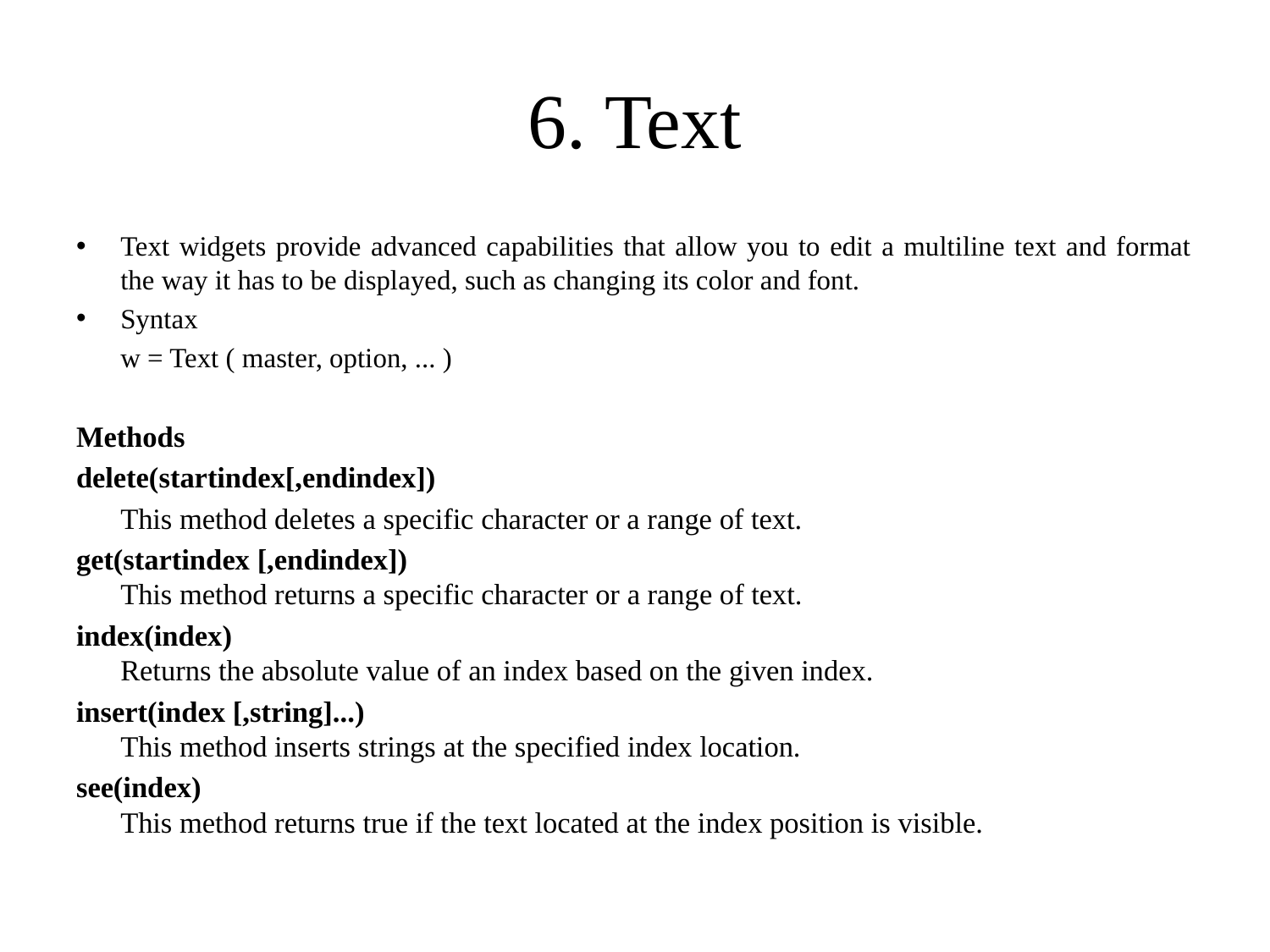

# 6. Text
Text widgets provide advanced capabilities that allow you to edit a multiline text and format the way it has to be displayed, such as changing its color and font.
Syntax
	w = Text ( master, option, ... )

Methods
delete(startindex[,endindex])
	This method deletes a specific character or a range of text.
get(startindex [,endindex])
This method returns a specific character or a range of text.
index(index)
Returns the absolute value of an index based on the given index.
insert(index [,string]...)
This method inserts strings at the specified index location.
see(index)
This method returns true if the text located at the index position is visible.